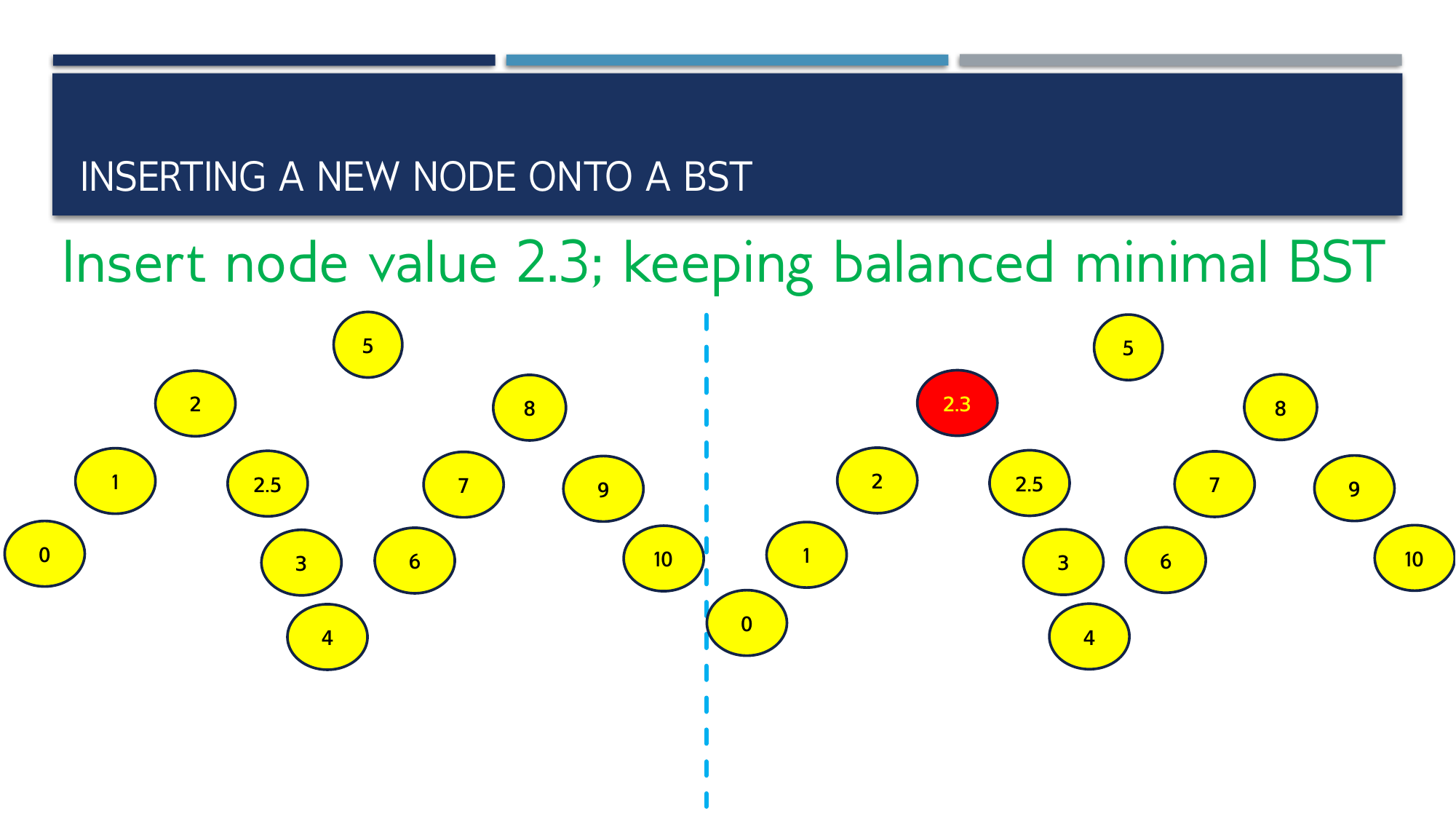

# inserting a new node onto a bst
Insert node value 2.3; keeping balanced minimal BST
5
5
2.3
2
8
8
2
1
2.5
2.5
7
7
9
9
0
1
10
10
6
6
3
3
0
4
4